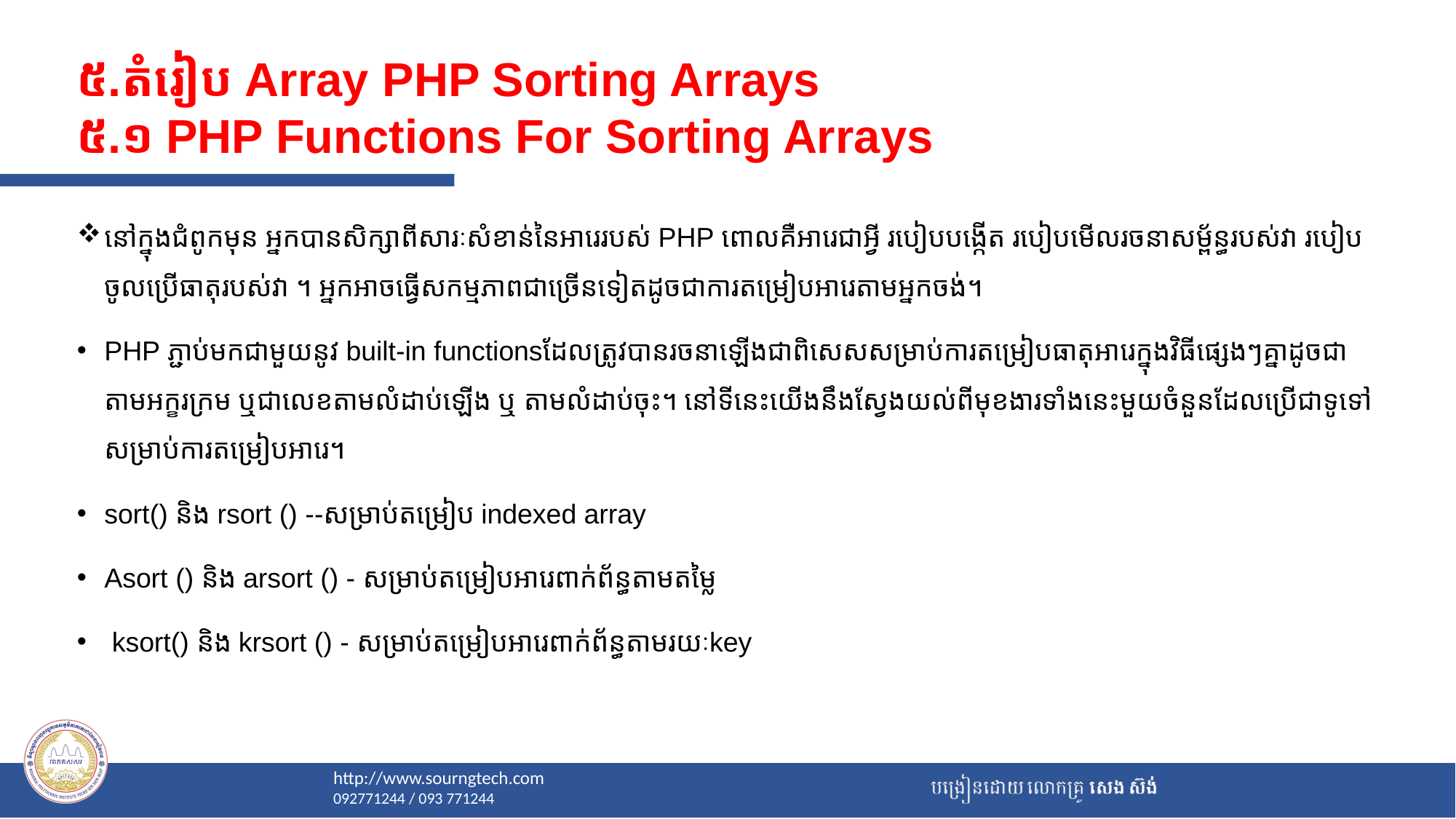

# ៥.តំរៀប Array PHP Sorting Arrays ៥.១ PHP Functions For Sorting Arrays
នៅក្នុងជំពូកមុន អ្នកបានសិក្សាពីសារៈសំខាន់នៃអារេរបស់ PHP ពោលគឺអារេជាអ្វី របៀបបង្កើត របៀបមើលរចនាសម្ព័ន្ធរបស់វា របៀបចូលប្រើធាតុរបស់វា ។ អ្នកអាចធ្វើសកម្មភាពជាច្រើនទៀតដូចជាការតម្រៀបអារេតាមអ្នកចង់។
PHP ភ្ជាប់មកជាមួយនូវ built-in functionsដែលត្រូវបានរចនាឡើងជាពិសេសសម្រាប់ការតម្រៀបធាតុអារេក្នុងវិធីផ្សេងៗគ្នាដូចជាតាមអក្ខរក្រម ឬជាលេខតាមលំដាប់ឡើង ឬ តាមលំដាប់ចុះ។ នៅទីនេះយើងនឹងស្វែងយល់ពីមុខងារទាំងនេះមួយចំនួនដែលប្រើជាទូទៅសម្រាប់ការតម្រៀបអារេ។
sort() និង rsort ​​​​​​​​​​() --សម្រាប់តម្រៀប indexed array
Asort​ () និង arsort () - សម្រាប់តម្រៀបអារេពាក់ព័ន្ធតាមតម្លៃ
 ksort() និង krsort () - សម្រាប់តម្រៀបអារេពាក់ព័ន្ធតាមរយៈkey